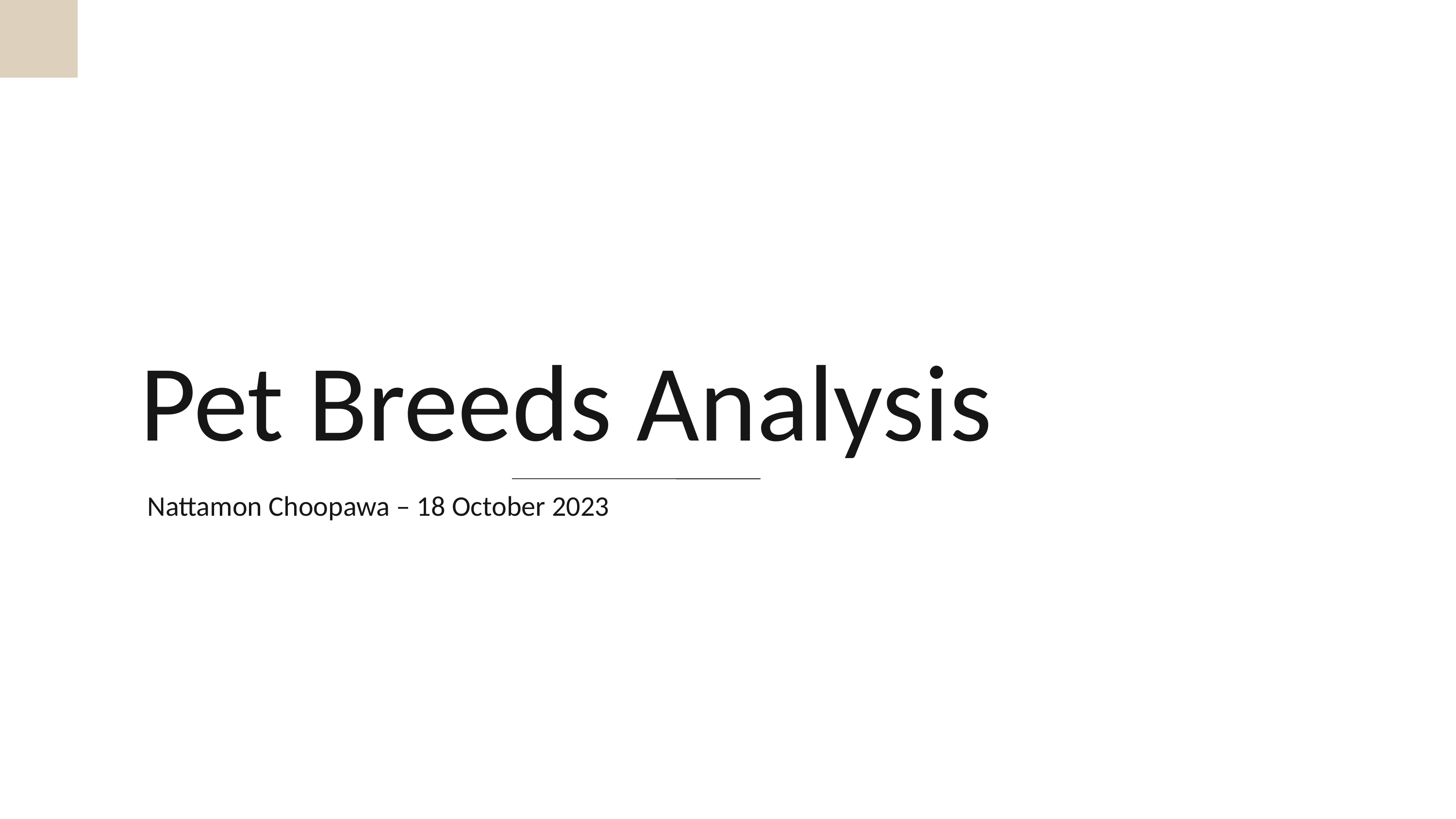

Pet Breeds Analysis

Nattamon Choopawa – 18 October 2023